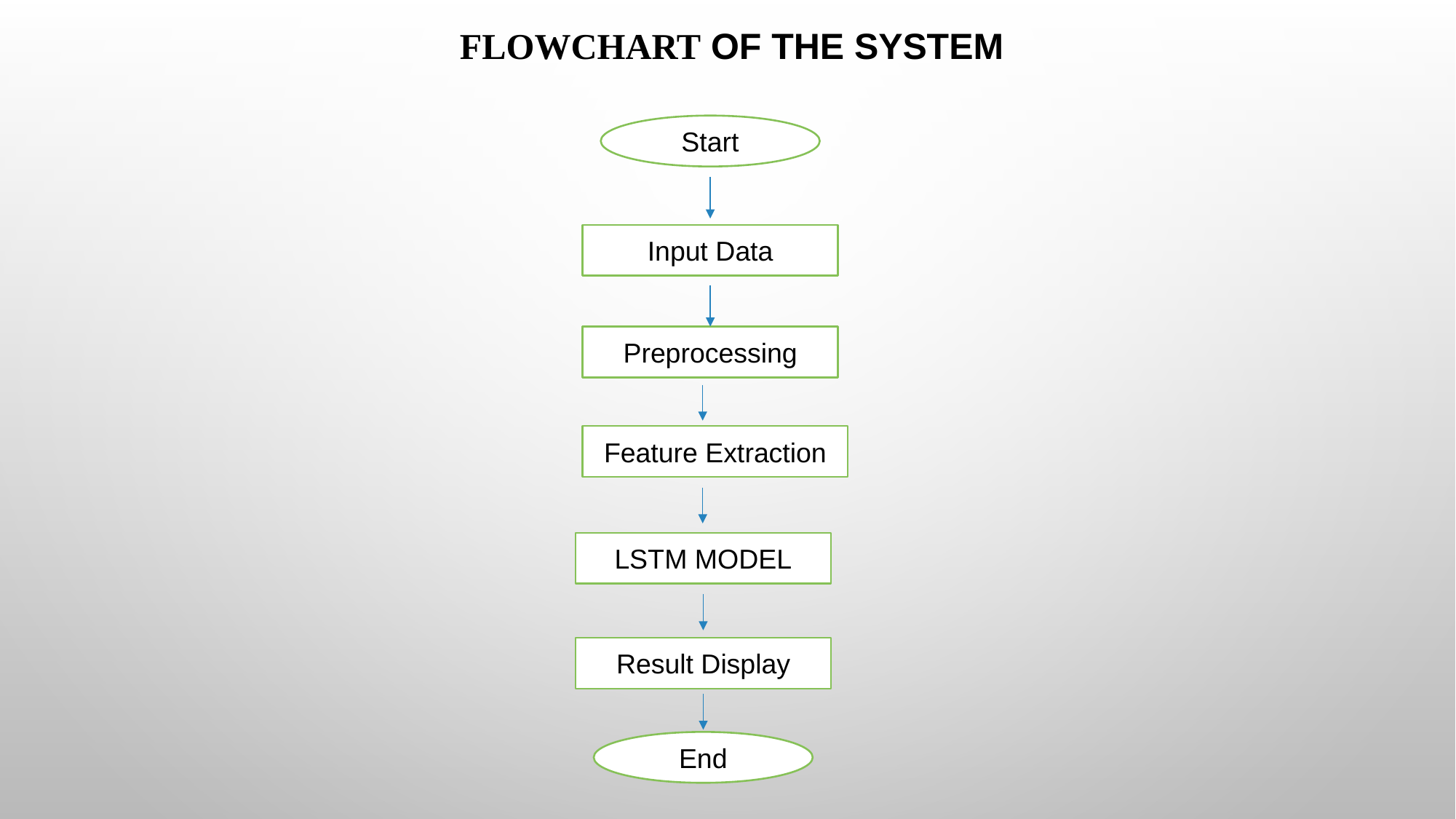

FLOWCHART OF THE SYSTEM

Start
Input Data
Preprocessing
Feature Extraction
LSTM MODEL
Result Display
End